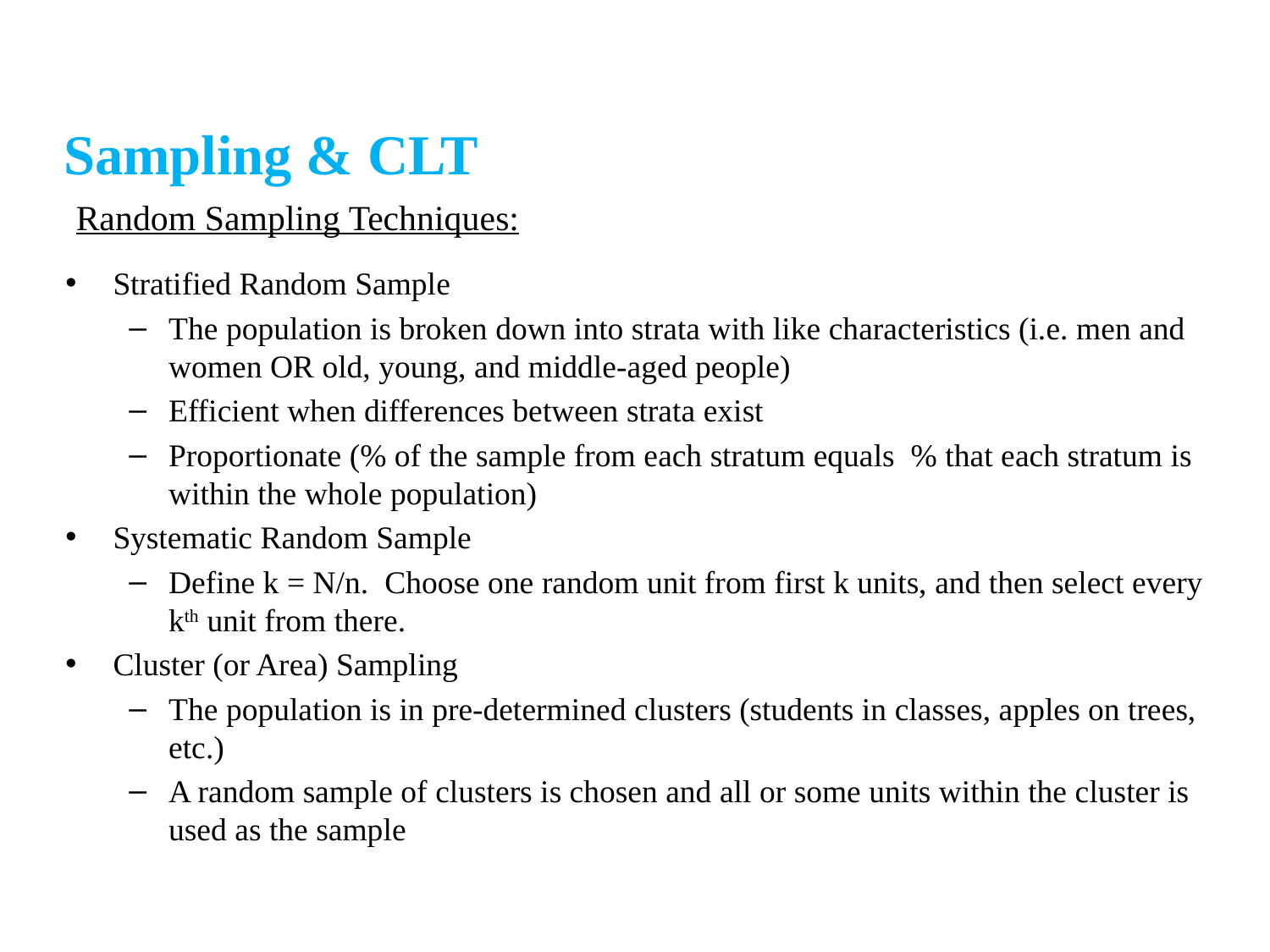

Sampling & CLT

Random Sampling Techniques:

Stratified Random Sample
The population is broken down into strata with like characteristics (i.e. men and women OR old, young, and middle-aged people)
Efficient when differences between strata exist
Proportionate (% of the sample from each stratum equals  % that each stratum is within the whole population)
Systematic Random Sample
Define k = N/n.  Choose one random unit from first k units, and then select every kth unit from there.
Cluster (or Area) Sampling
The population is in pre-determined clusters (students in classes, apples on trees, etc.)
A random sample of clusters is chosen and all or some units within the cluster is used as the sample